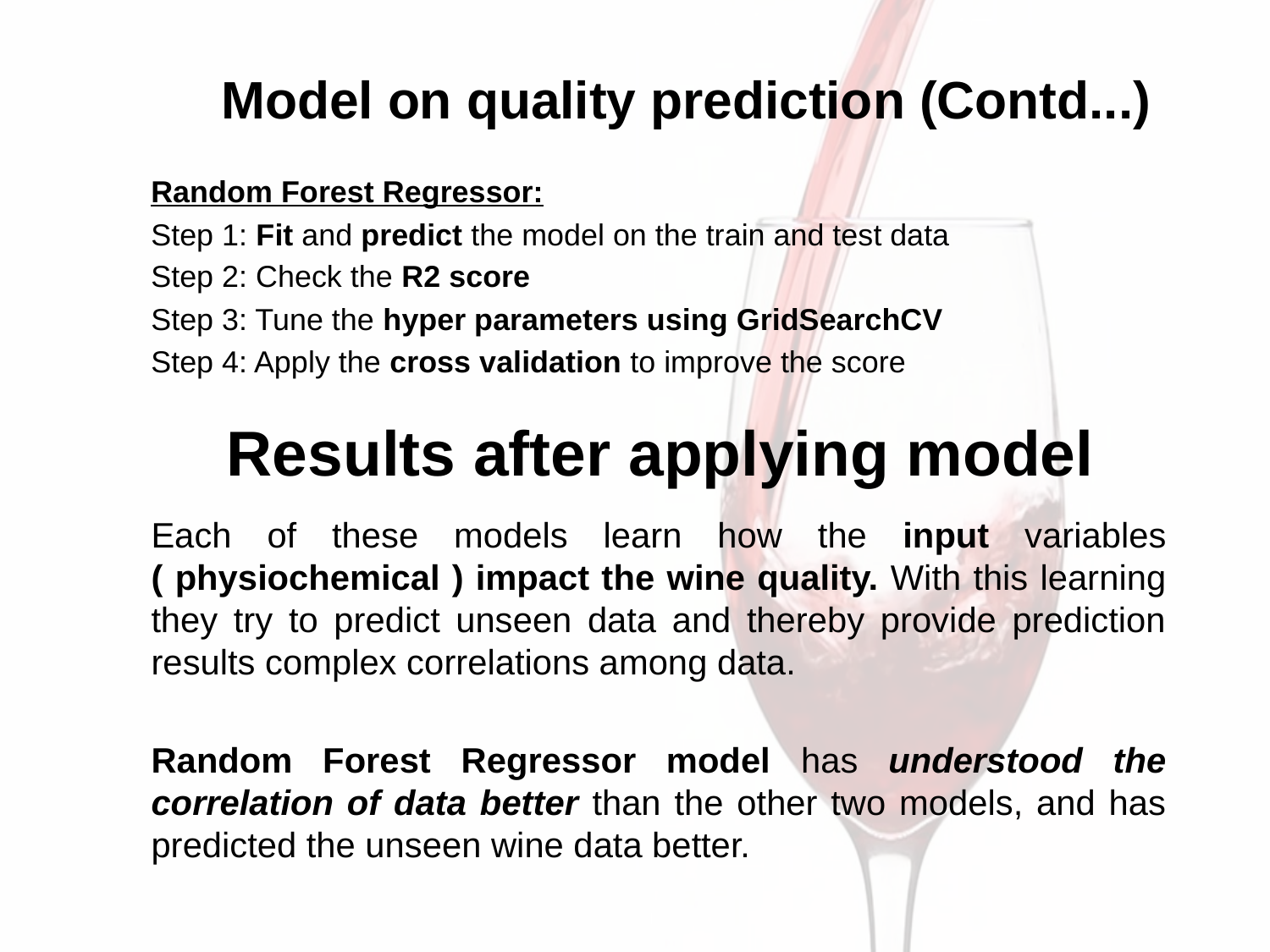

Model on quality prediction (Contd...)
Random Forest Regressor:
Step 1: Fit and predict the model on the train and test data
Step 2: Check the R2 score
Step 3: Tune the hyper parameters using GridSearchCV
Step 4: Apply the cross validation to improve the score

# Results after applying model
Each of these models learn how the input variables ( physiochemical ) impact the wine quality. With this learning they try to predict unseen data and thereby provide prediction results complex correlations among data.

Random Forest Regressor model has understood the correlation of data better than the other two models, and has predicted the unseen wine data better.